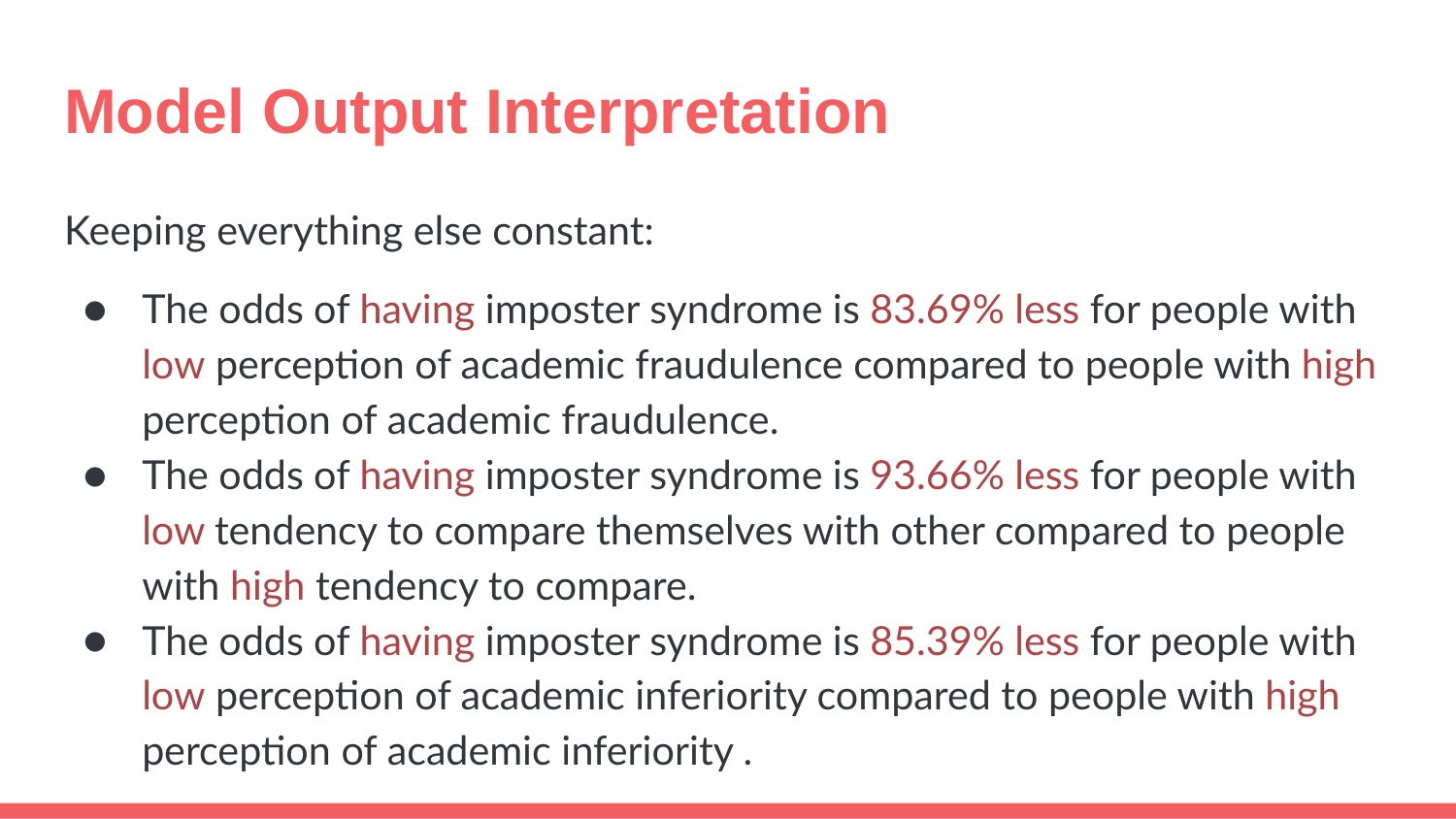

# Model Output Interpretation
Keeping everything else constant:
The odds of having imposter syndrome is 83.69% less for people with low perception of academic fraudulence compared to people with high perception of academic fraudulence.
The odds of having imposter syndrome is 93.66% less for people with low tendency to compare themselves with other compared to people with high tendency to compare.
The odds of having imposter syndrome is 85.39% less for people with low perception of academic inferiority compared to people with high perception of academic inferiority .